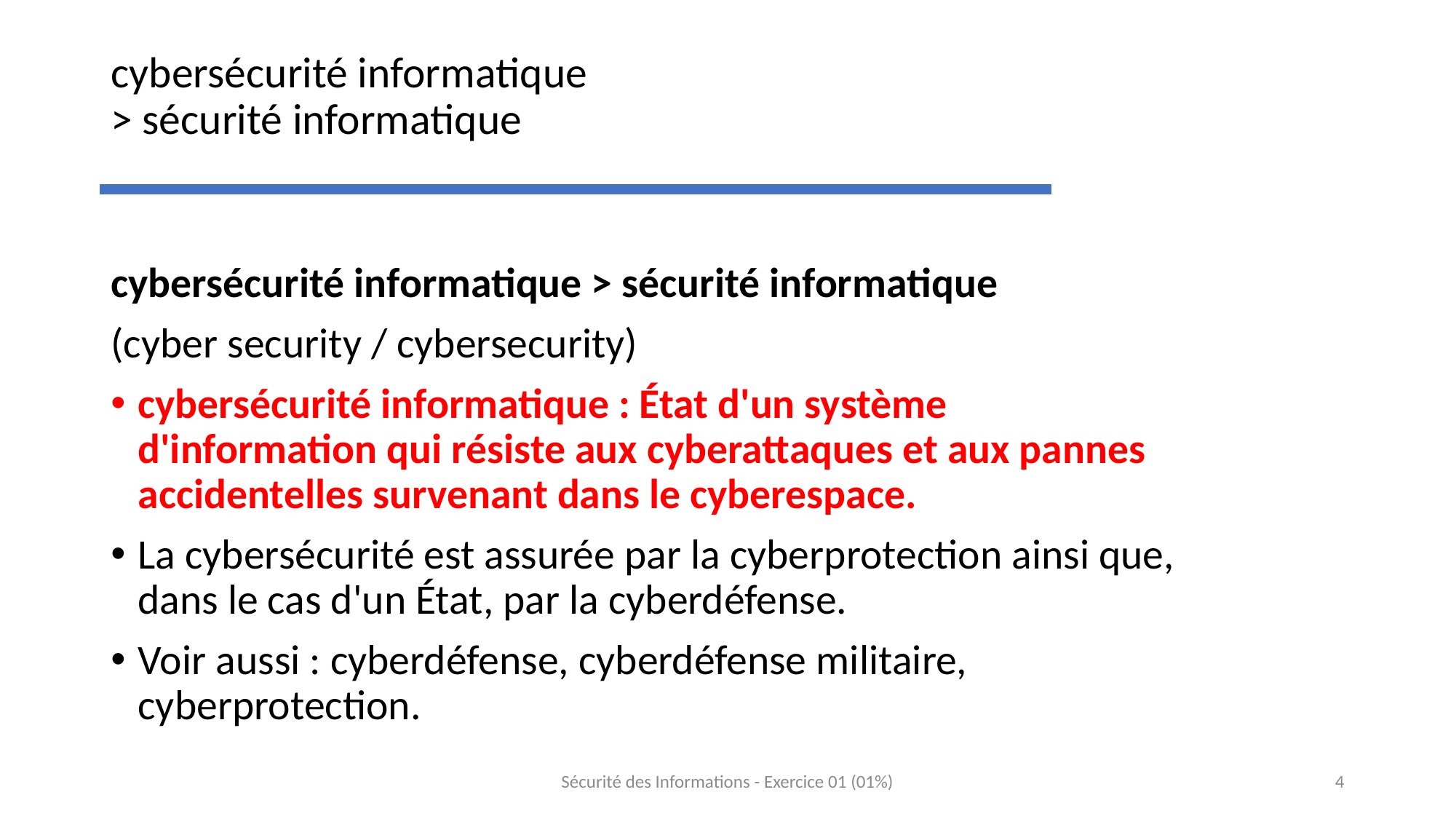

# cybersécurité informatique > sécurité informatique
cybersécurité informatique > sécurité informatique
(cyber security / cybersecurity)
cybersécurité informatique : État d'un système d'information qui résiste aux cyberattaques et aux pannes accidentelles survenant dans le cyberespace.
La cybersécurité est assurée par la cyberprotection ainsi que, dans le cas d'un État, par la cyberdéfense.
Voir aussi : cyberdéfense, cyberdéfense militaire, cyberprotection.
Sécurité des Informations - Exercice 01 (01%)
4